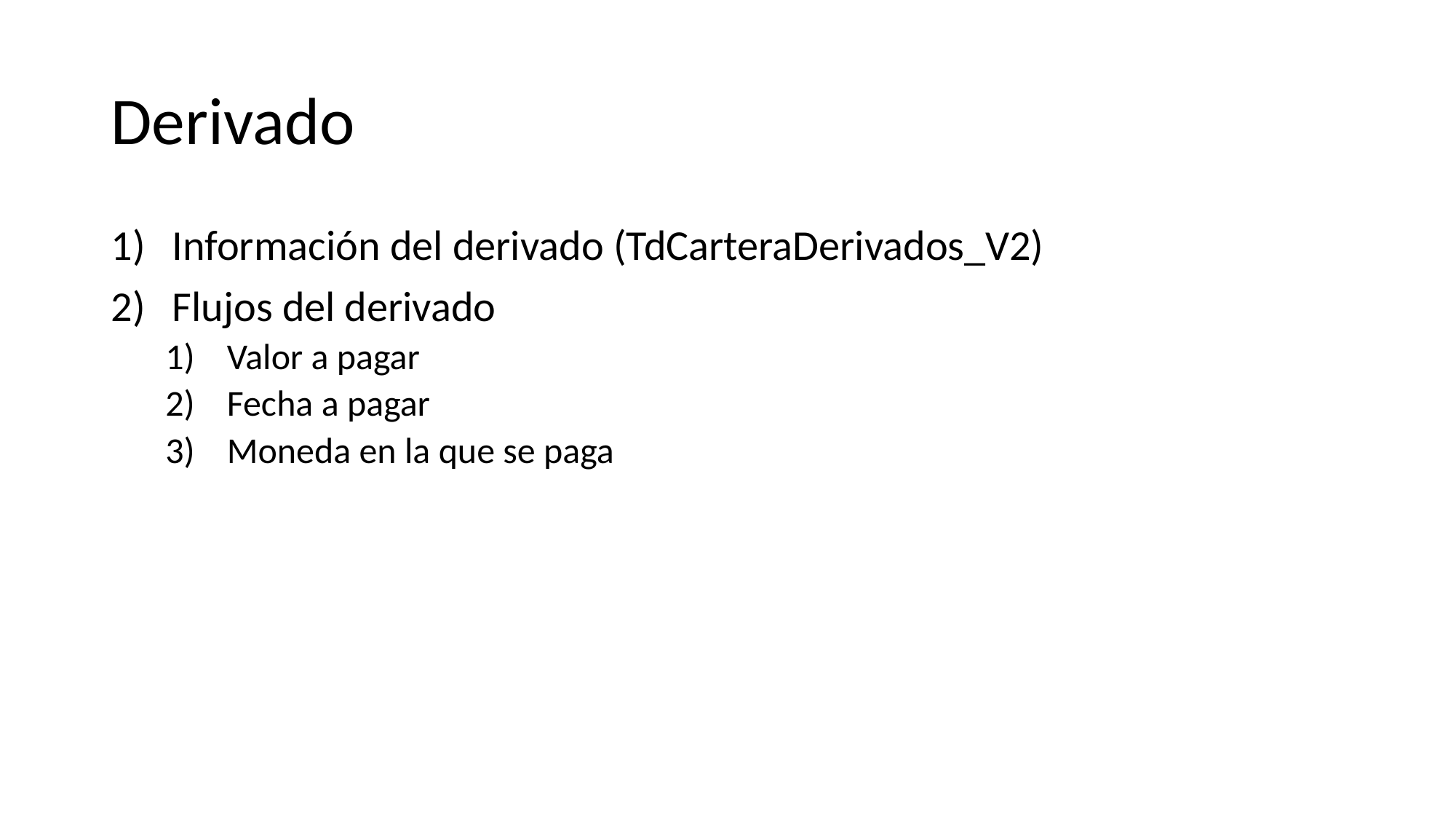

# Derivado
Información del derivado (TdCarteraDerivados_V2)
Flujos del derivado
Valor a pagar
Fecha a pagar
Moneda en la que se paga